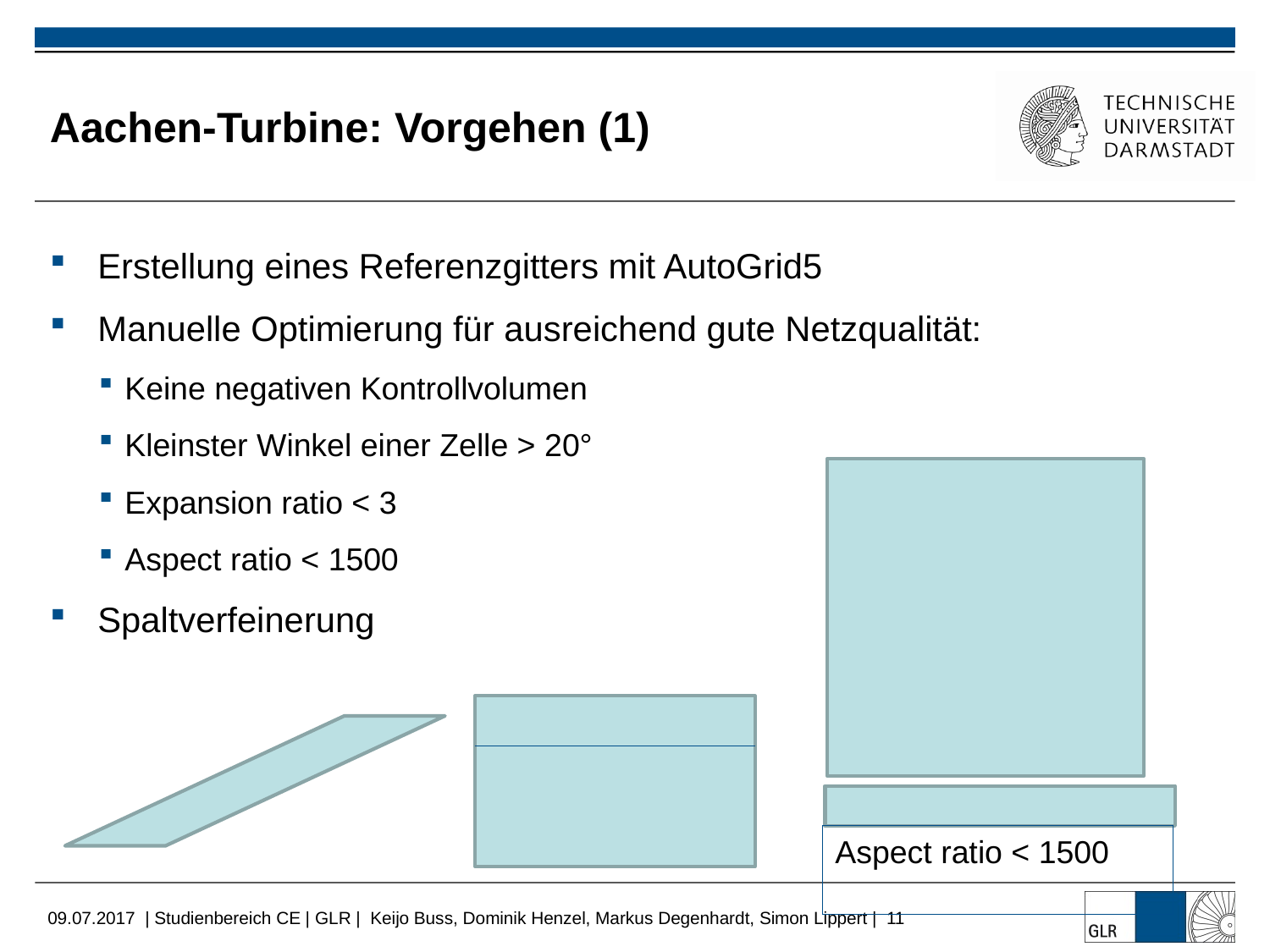

# Aachen-Turbine: Vorgehen (1)
Erstellung eines Referenzgitters mit AutoGrid5
Manuelle Optimierung für ausreichend gute Netzqualität:
Keine negativen Kontrollvolumen
Kleinster Winkel einer Zelle > 20°
Expansion ratio < 3
Aspect ratio < 1500
Spaltverfeinerung

Aspect ratio < 1500